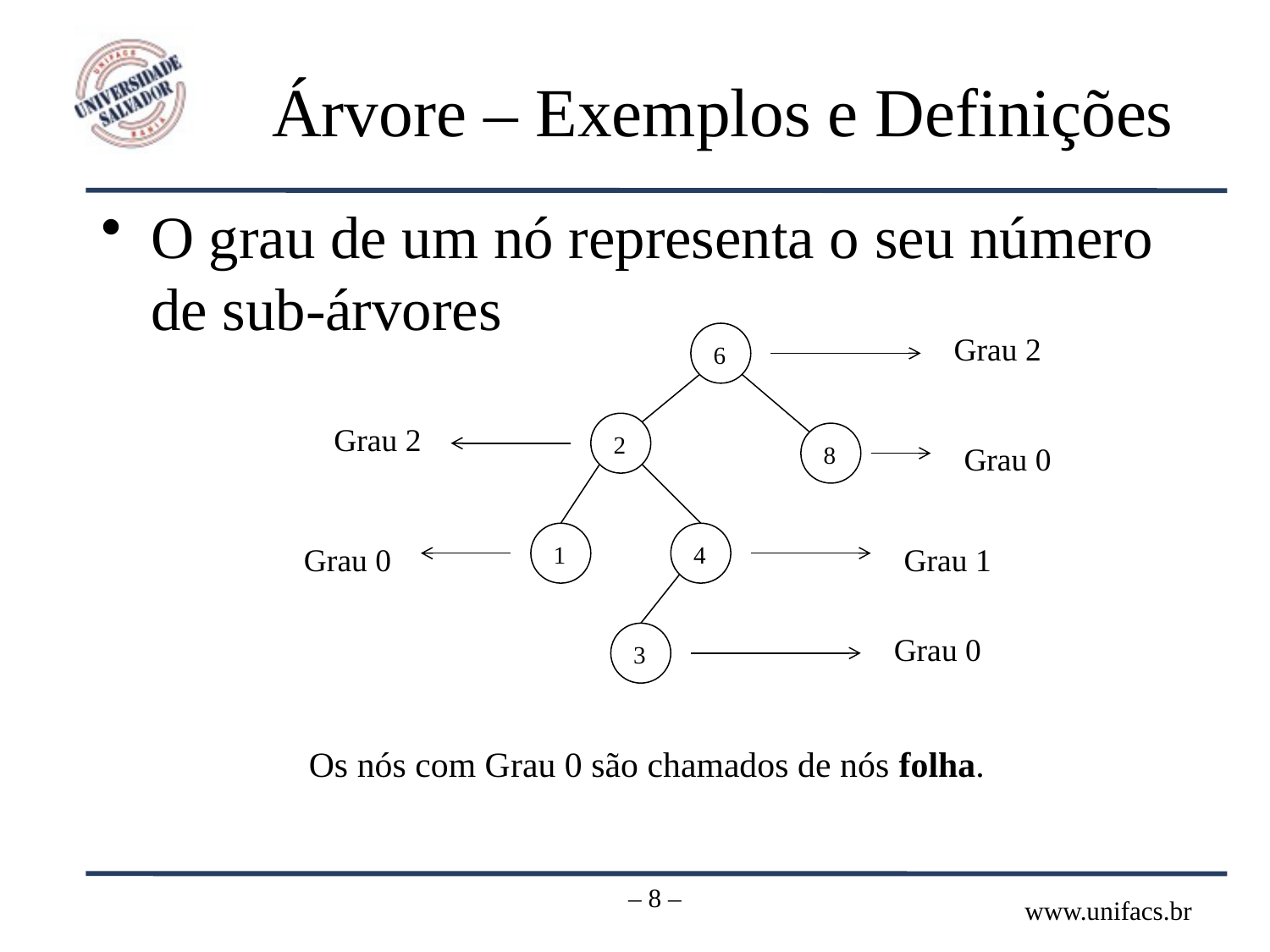

# Árvore – Exemplos e Definições
O grau de um nó representa o seu número de sub-árvores

6

2

8

1

4

3
Grau 2
Grau 2
Grau 0
Grau 0
Grau 1
Grau 0
Os nós com Grau 0 são chamados de nós folha.
– 8 –